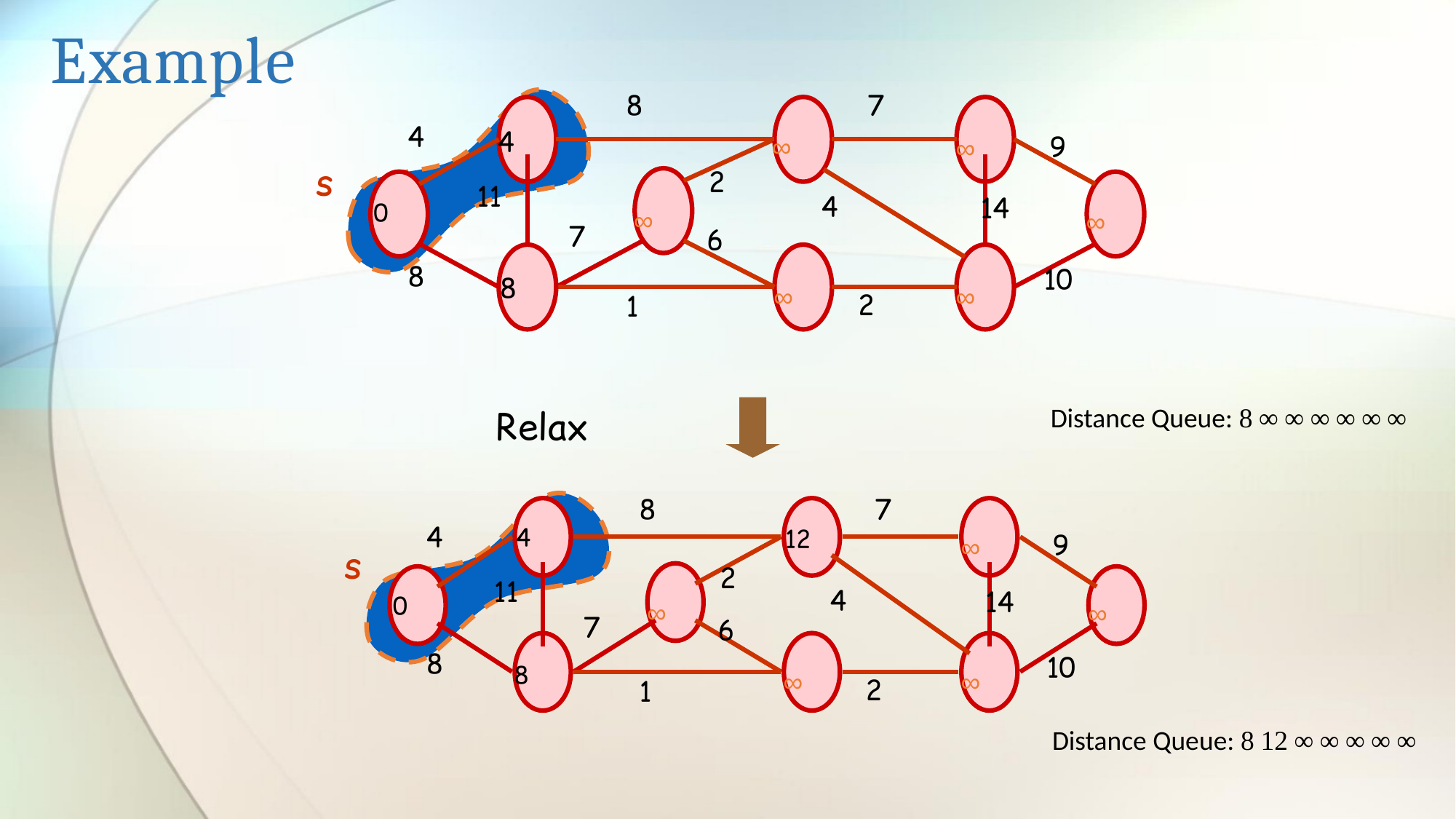

# Example
8
7

4
4
9
∞
∞
s
2

11
4
14
0
∞
∞
7
6

8
10
8
∞
∞
2
1
Distance Queue: 8 ∞ ∞ ∞ ∞ ∞ ∞

Relax
8
7

4
4
12
9
∞
2

11
4
14
0
∞
∞
7
6

8
10
8
∞
∞
2
1
s
Distance Queue: 8 12 ∞ ∞ ∞ ∞ ∞